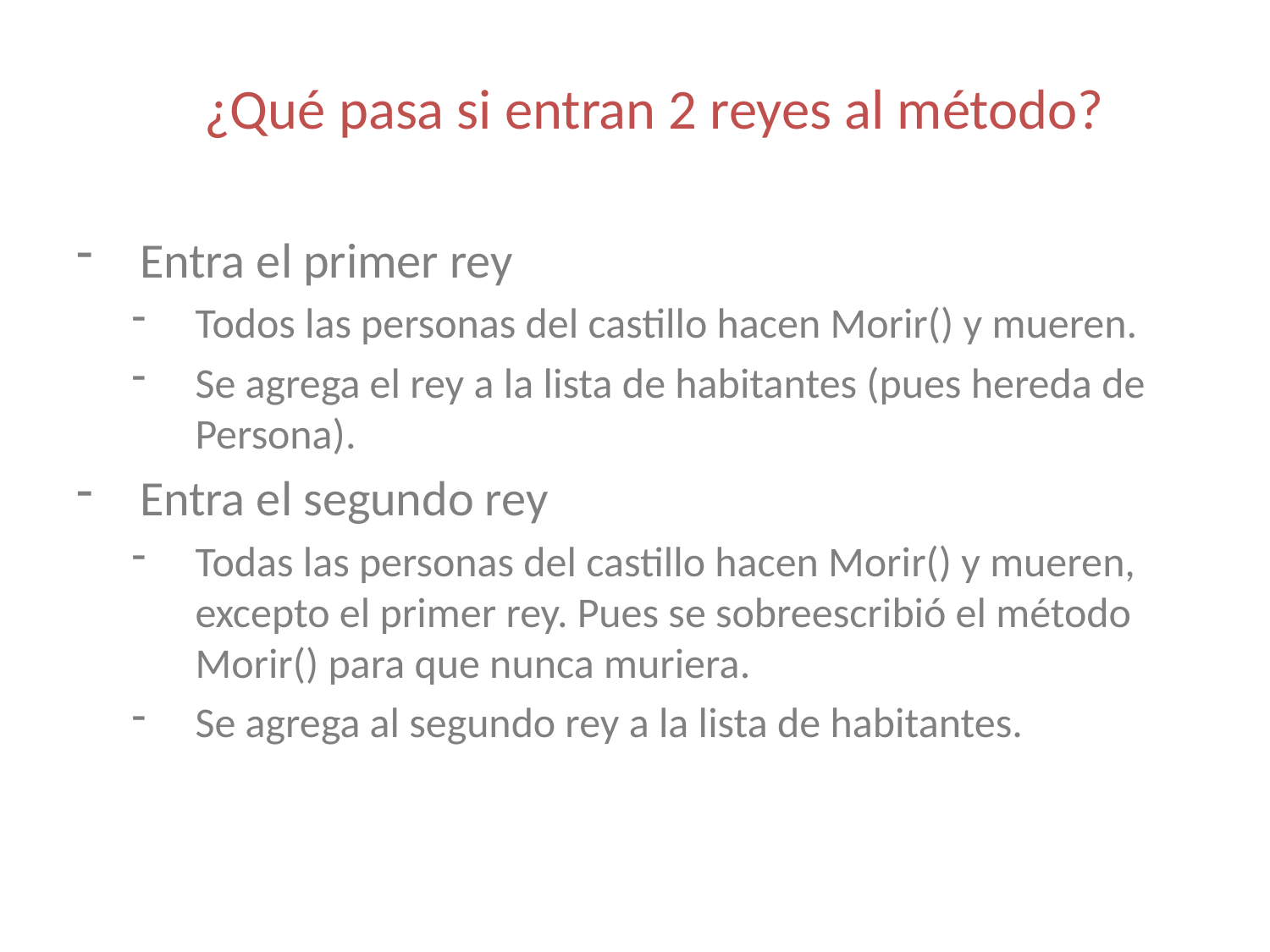

¿Qué pasa si entran 2 reyes al método?
Entra el primer rey
Todos las personas del castillo hacen Morir() y mueren.
Se agrega el rey a la lista de habitantes (pues hereda de Persona).
Entra el segundo rey
Todas las personas del castillo hacen Morir() y mueren, excepto el primer rey. Pues se sobreescribió el método Morir() para que nunca muriera.
Se agrega al segundo rey a la lista de habitantes.